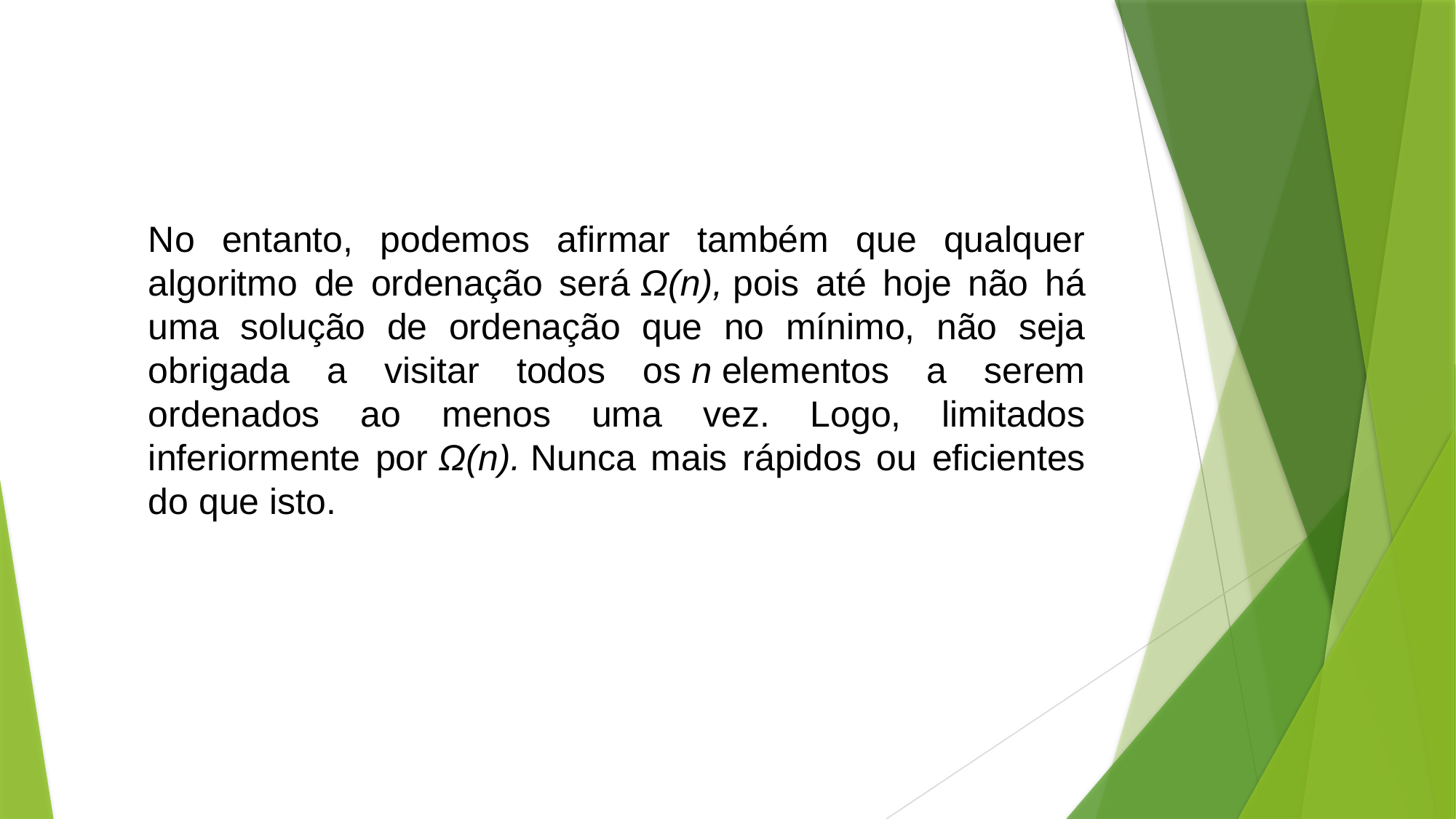

No entanto, podemos afirmar também que qualquer algoritmo de ordenação será Ω(n), pois até hoje não há uma solução de ordenação que no mínimo, não seja obrigada a visitar todos os n elementos a serem ordenados ao menos uma vez. Logo, limitados inferiormente por Ω(n). Nunca mais rápidos ou eficientes do que isto.